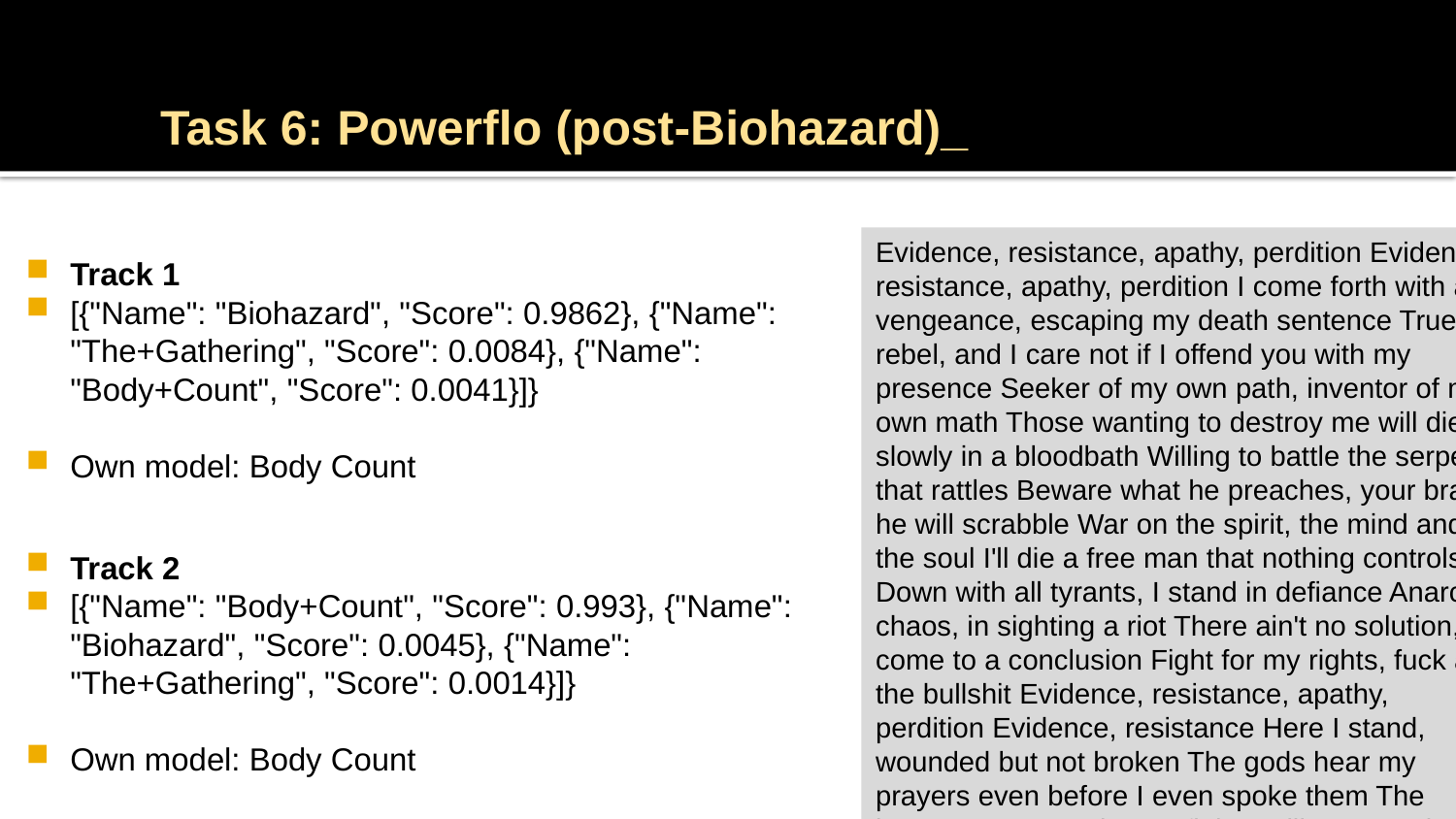

# Task 6: Powerflo (post-Biohazard)_
Evidence, resistance, apathy, perdition Evidence, resistance, apathy, perdition I come forth with a vengeance, escaping my death sentence True rebel, and I care not if I offend you with my presence Seeker of my own path, inventor of my own math Those wanting to destroy me will die slowly in a bloodbath Willing to battle the serpent that rattles Beware what he preaches, your brains he will scrabble War on the spirit, the mind and the soul I'll die a free man that nothing controls Down with all tyrants, I stand in defiance Anarchy, chaos, in sighting a riot There ain't no solution, I come to a conclusion Fight for my rights, fuck all the bullshit Evidence, resistance, apathy, perdition Evidence, resistance Here I stand, wounded but not broken The gods hear my prayers even before I even spoke them The journey must continue, I fight on like a Hessian Forgiving those who hate me and thankful for my blessings Mindful of the fact that tomorrow's not a given I bow to carry on, and to stay ambition driven Cloaked in solid armor, sword and shield protect me I stand by my world, you can take me or reject me
Track 1
[{"Name": "Biohazard", "Score": 0.9862}, {"Name": "The+Gathering", "Score": 0.0084}, {"Name": "Body+Count", "Score": 0.0041}]}

Own model: Body Count

Track 2
[{"Name": "Body+Count", "Score": 0.993}, {"Name": "Biohazard", "Score": 0.0045}, {"Name": "The+Gathering", "Score": 0.0014}]}

Own model: Body Count